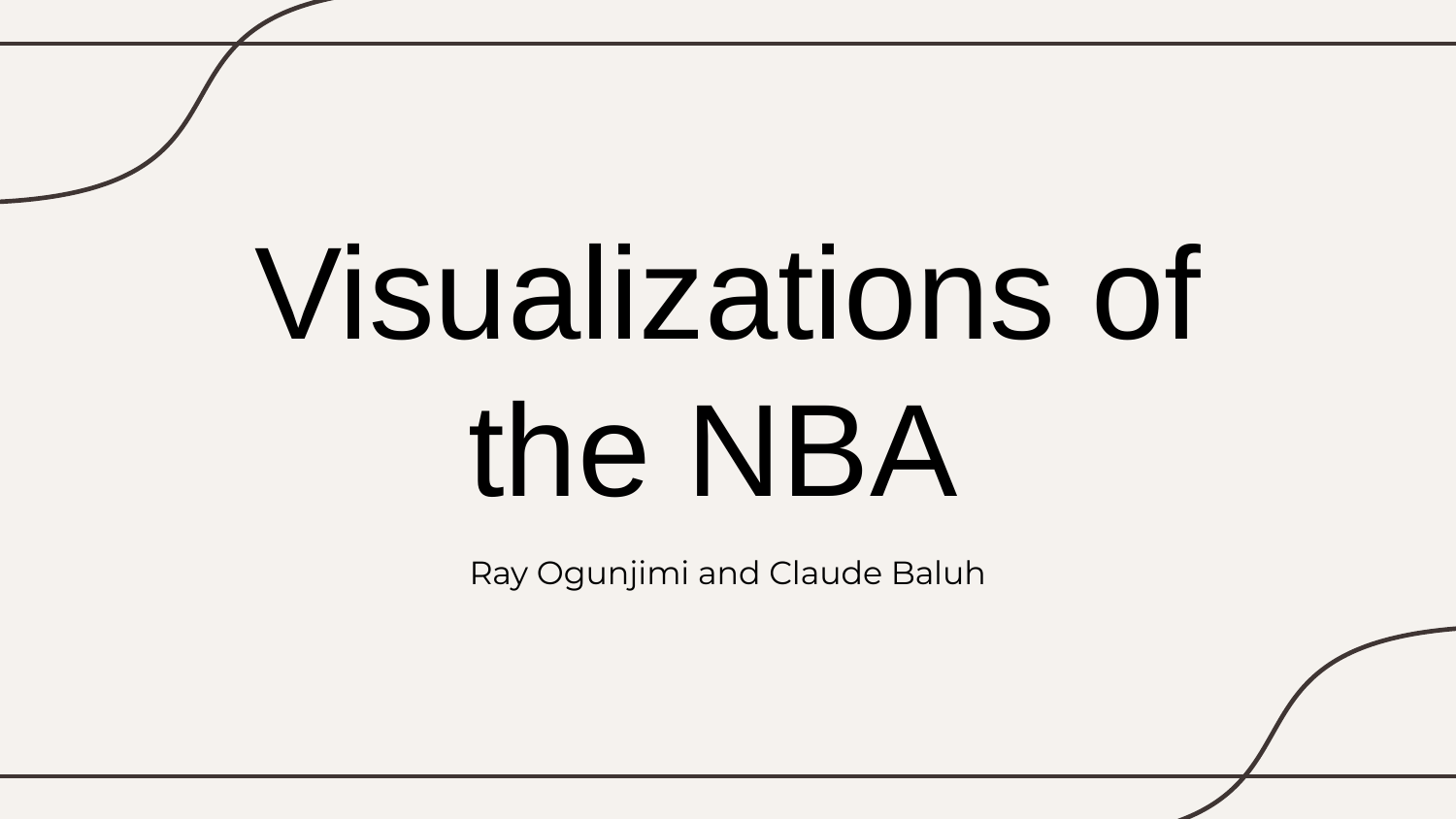

# Visualizations of the NBA
Ray Ogunjimi and Claude Baluh